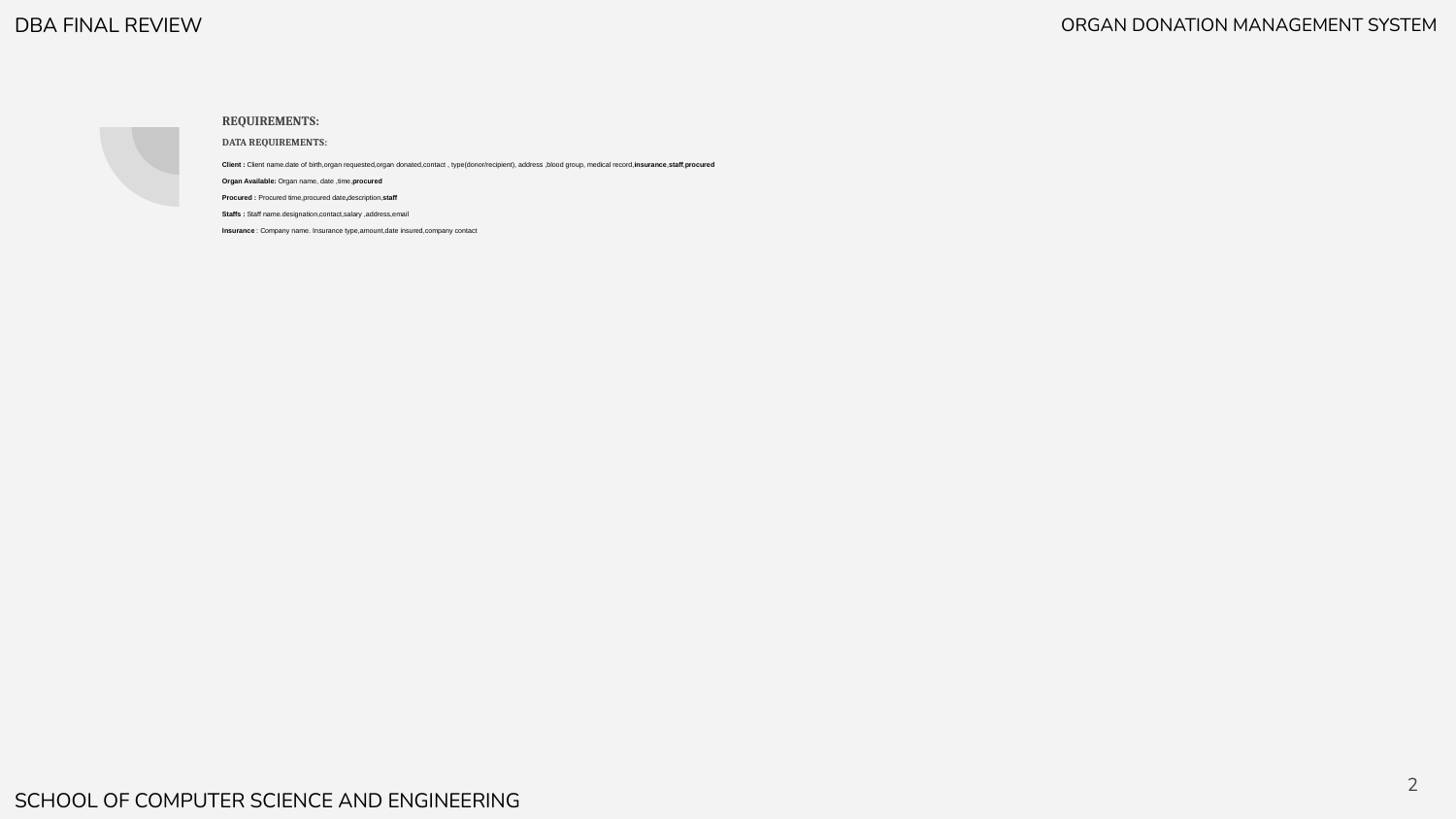

DBA FINAL REVIEW
                              ORGAN DONATION MANAGEMENT SYSTEM
# REQUIREMENTS:
DATA REQUIREMENTS:

Client : Client name.date of birth,organ requested,organ donated,contact , type(donor/recipient), address ,blood group, medical record,insurance,staff,procured

Organ Available: Organ name, date ,time,procured

Procured : Procured time,procured date,description,staff

Staffs : Staff name.designation,contact,salary ,address,email

Insurance : Company name. Insurance type,amount,date insured,company contact
2
SCHOOL OF COMPUTER SCIENCE AND ENGINEERING